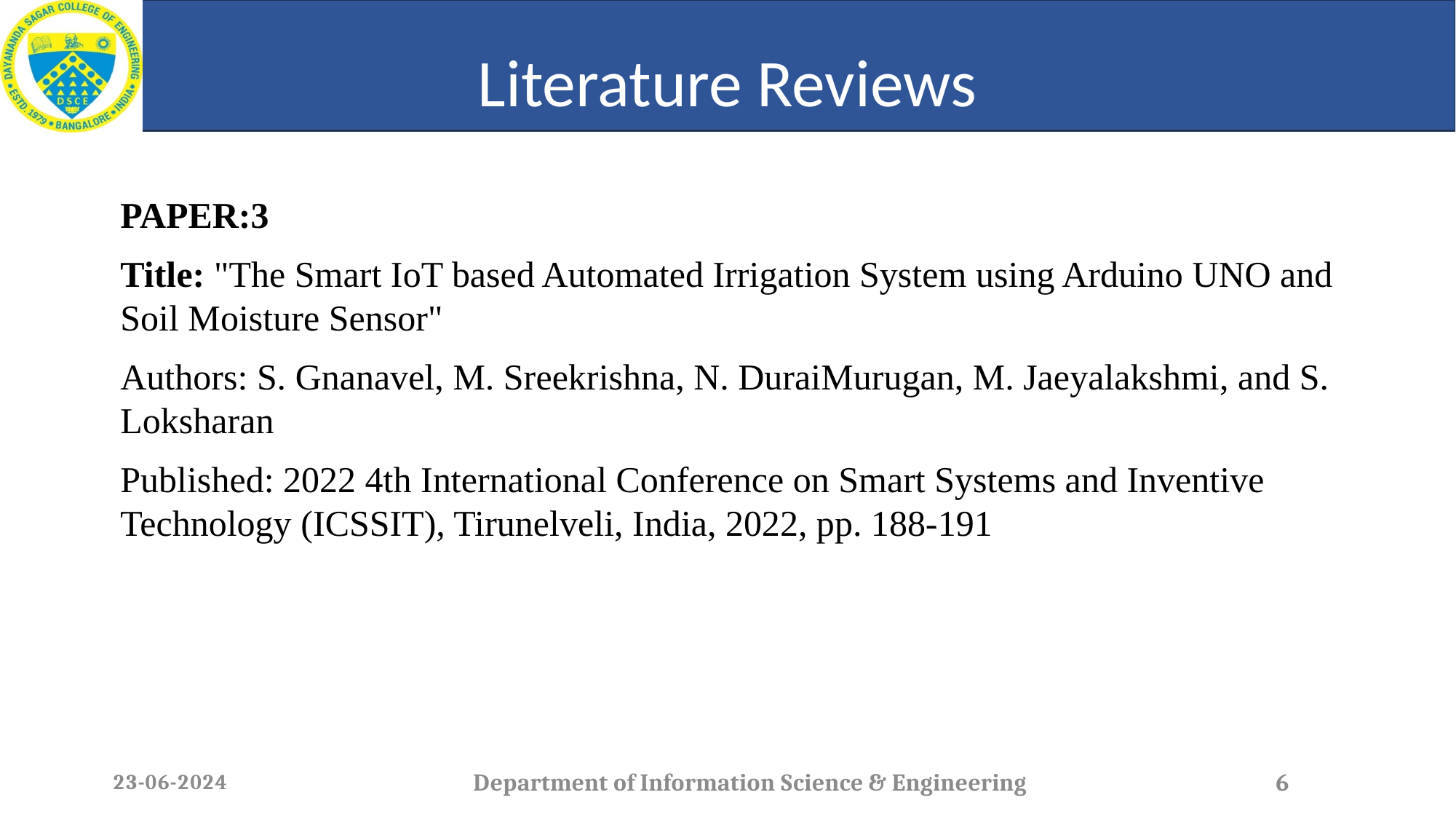

# Literature Reviews
PAPER:3
Title: "The Smart IoT based Automated Irrigation System using Arduino UNO and Soil Moisture Sensor"
Authors: S. Gnanavel, M. Sreekrishna, N. DuraiMurugan, M. Jaeyalakshmi, and S. Loksharan
Published: 2022 4th International Conference on Smart Systems and Inventive Technology (ICSSIT), Tirunelveli, India, 2022, pp. 188-191

23-06-2024
Department of Information Science & Engineering
6